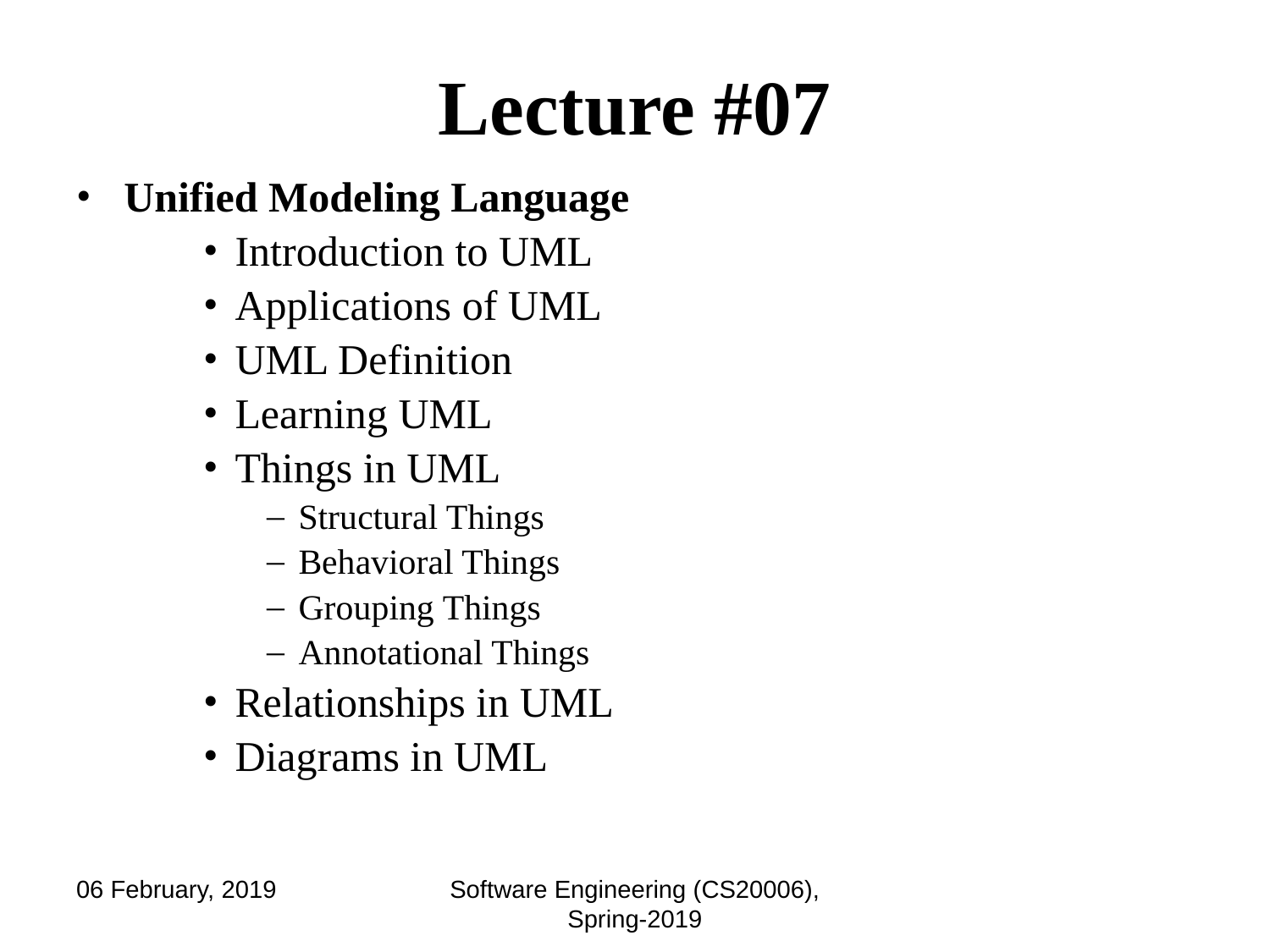

# Lecture #07
Unified Modeling Language
Introduction to UML
Applications of UML
UML Definition
Learning UML
Things in UML
Structural Things
Behavioral Things
Grouping Things
Annotational Things
Relationships in UML
Diagrams in UML

06 February, 2019
Software Engineering (CS20006), Spring-2019